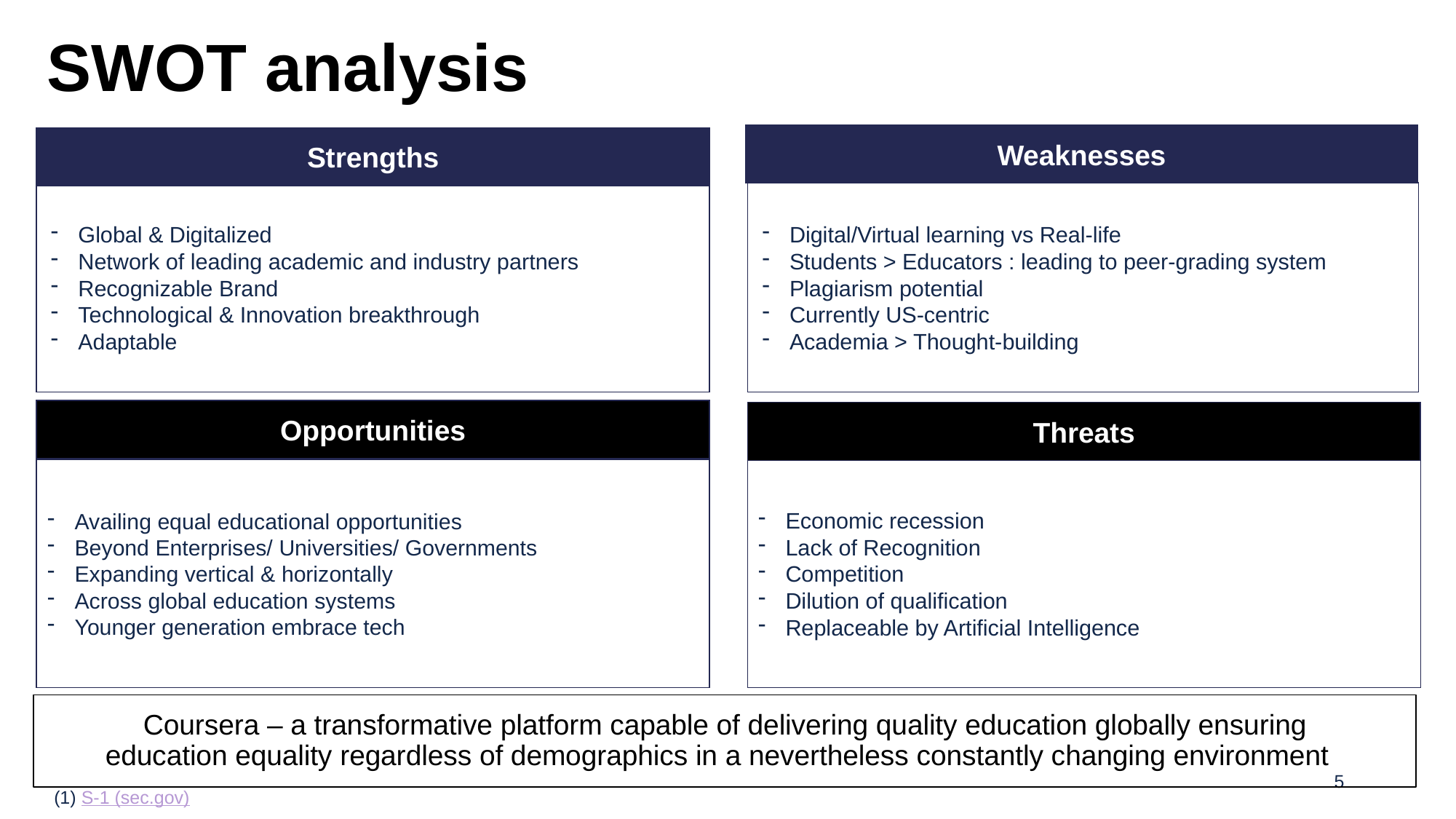

# SWOT analysis
Weaknesses
Strengths
Global & Digitalized
Network of leading academic and industry partners
Recognizable Brand
Technological & Innovation breakthrough
Adaptable
Digital/Virtual learning vs Real-life
Students > Educators : leading to peer-grading system
Plagiarism potential
Currently US-centric
Academia > Thought-building
Opportunities
Threats
Availing equal educational opportunities
Beyond Enterprises/ Universities/ Governments
Expanding vertical & horizontally
Across global education systems
Younger generation embrace tech
Economic recession
Lack of Recognition
Competition
Dilution of qualification
Replaceable by Artificial Intelligence
Coursera – a transformative platform capable of delivering quality education globally ensuring education equality regardless of demographics in a nevertheless constantly changing environment
5
(1) S-1 (sec.gov)